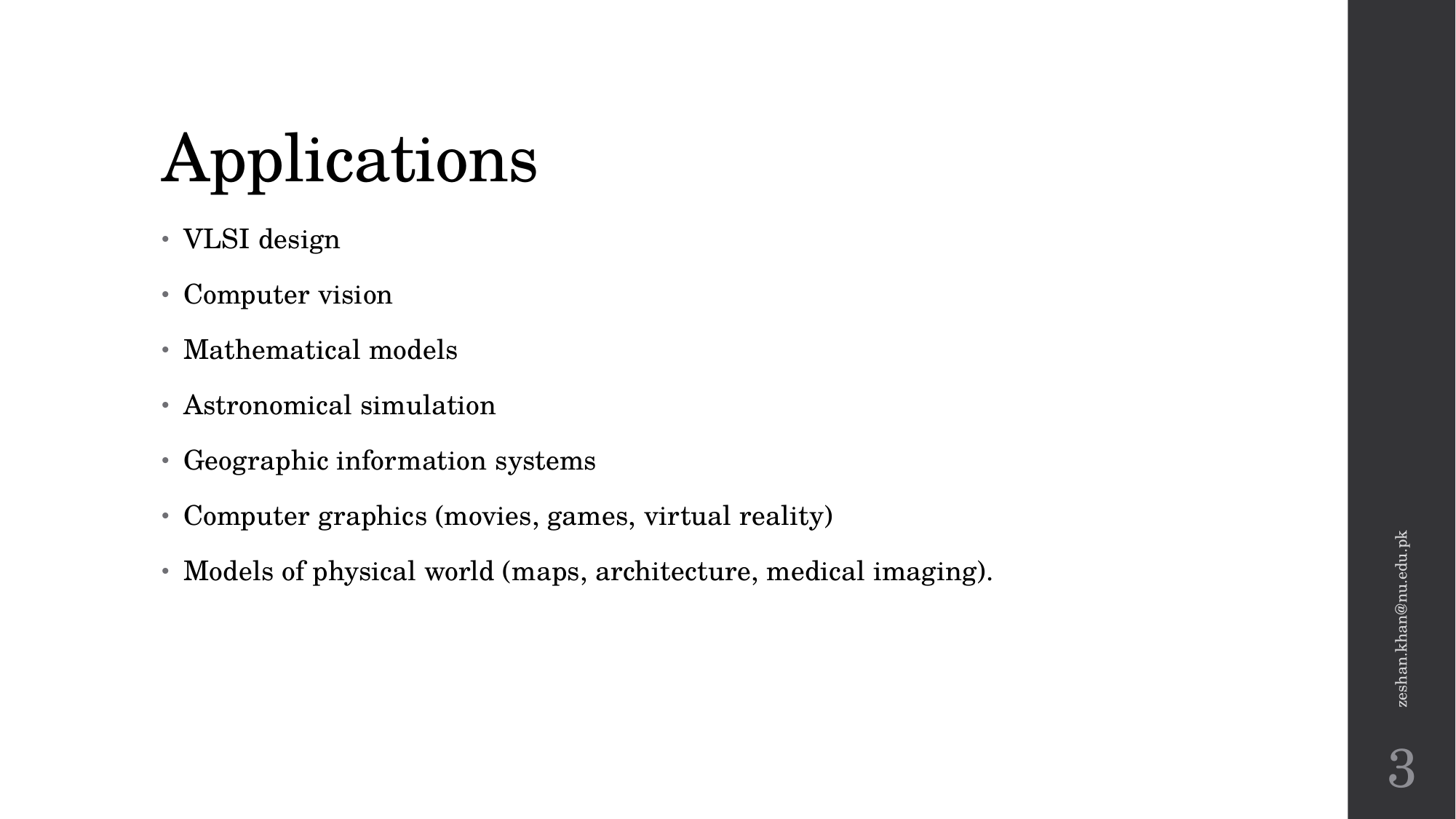

# Applications
VLSI design
Computer vision
Mathematical models
Astronomical simulation
Geographic information systems
Computer graphics (movies, games, virtual reality)
Models of physical world (maps, architecture, medical imaging).
zeshan.khan@nu.edu.pk
3